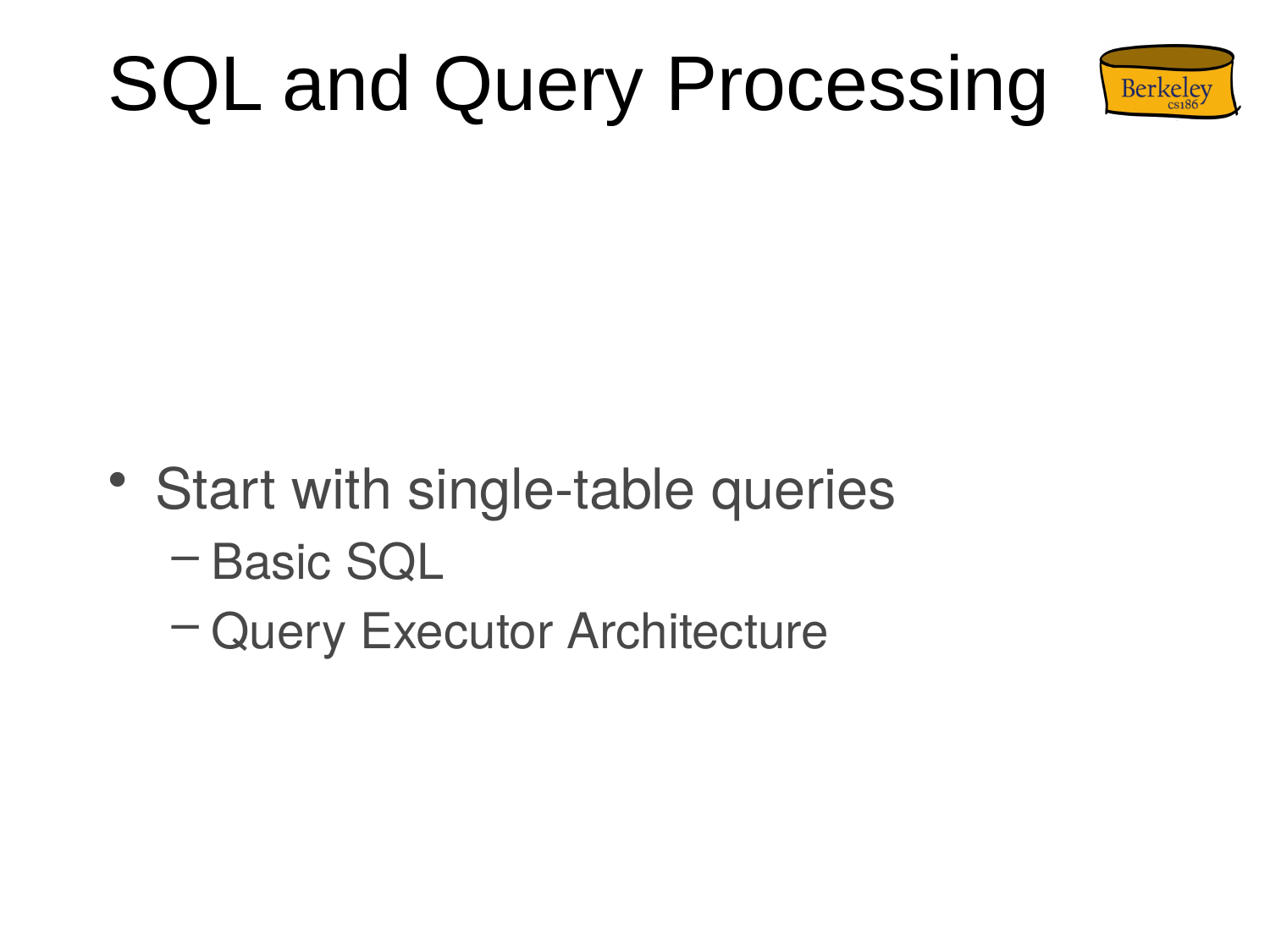

# SQL and Query Processing
Start with single-table queries
Basic SQL
Query Executor Architecture